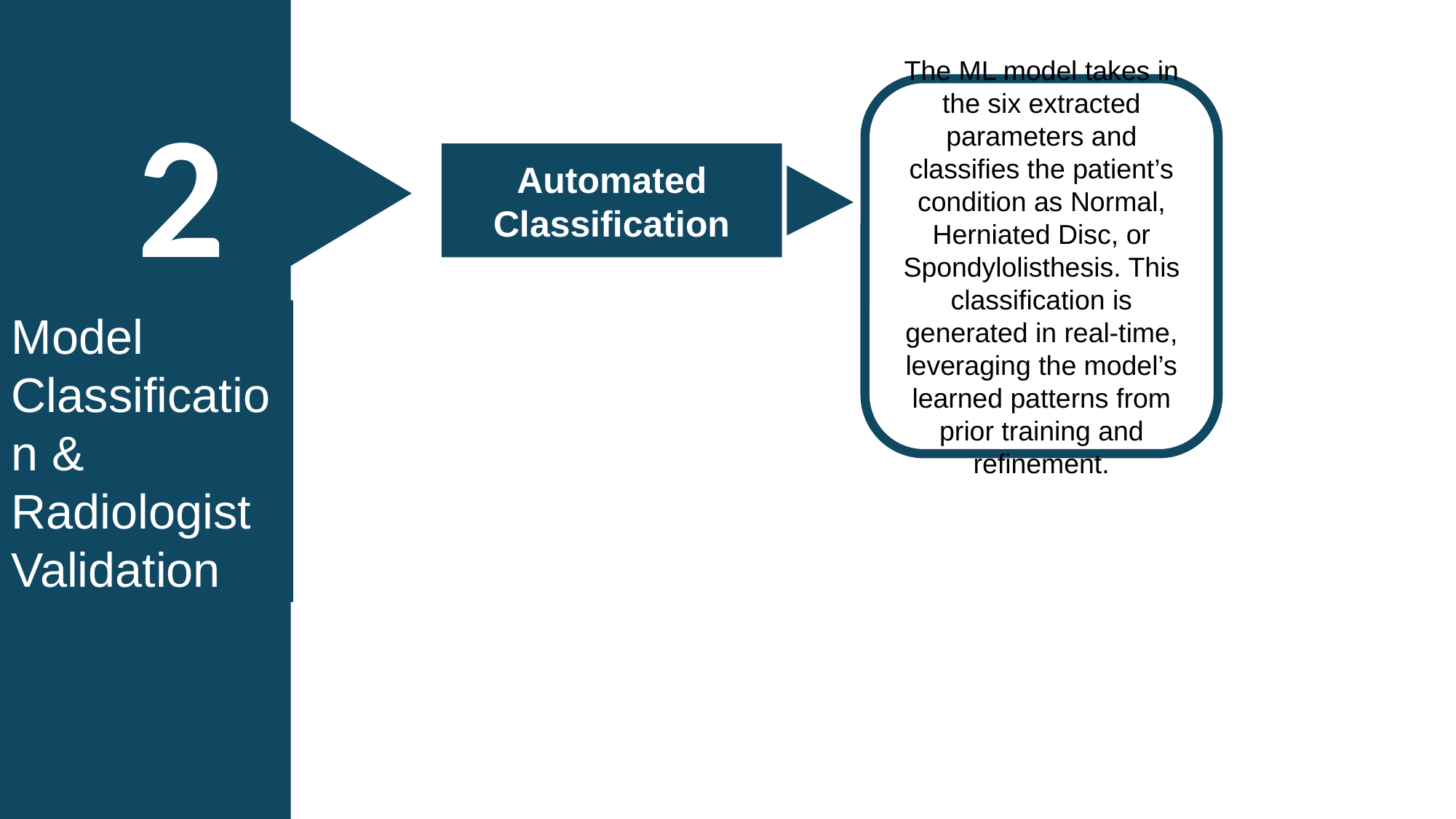

2

Model Classification & Radiologist Validation
Radiologist Interface for Review

A dedicated interface allows radiologists and spine specialists to review the automatically extracted features and the resulting classification. If they notice discrepancies, they can adjust parameters or annotate specific areas of concern.
1
The ML model takes in the six extracted parameters and classifies the patient’s condition as Normal, Herniated Disc, or Spondylolisthesis. This classification is generated in real-time, leveraging the model’s learned patterns from prior training and refinement.
Automated Classification